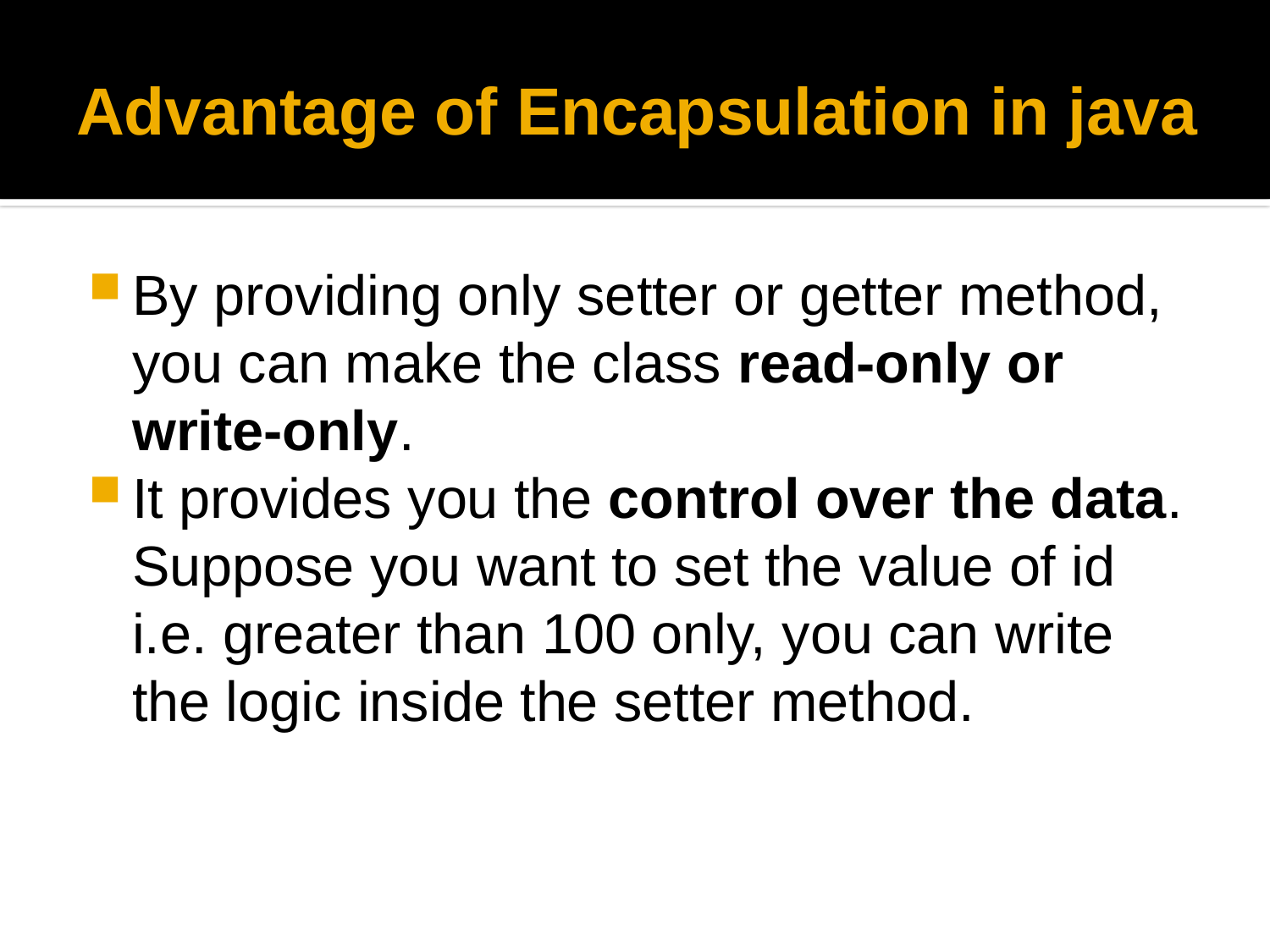

# Advantage of Encapsulation in java
By providing only setter or getter method, you can make the class read-only or write-only.
It provides you the control over the data. Suppose you want to set the value of id i.e. greater than 100 only, you can write the logic inside the setter method.